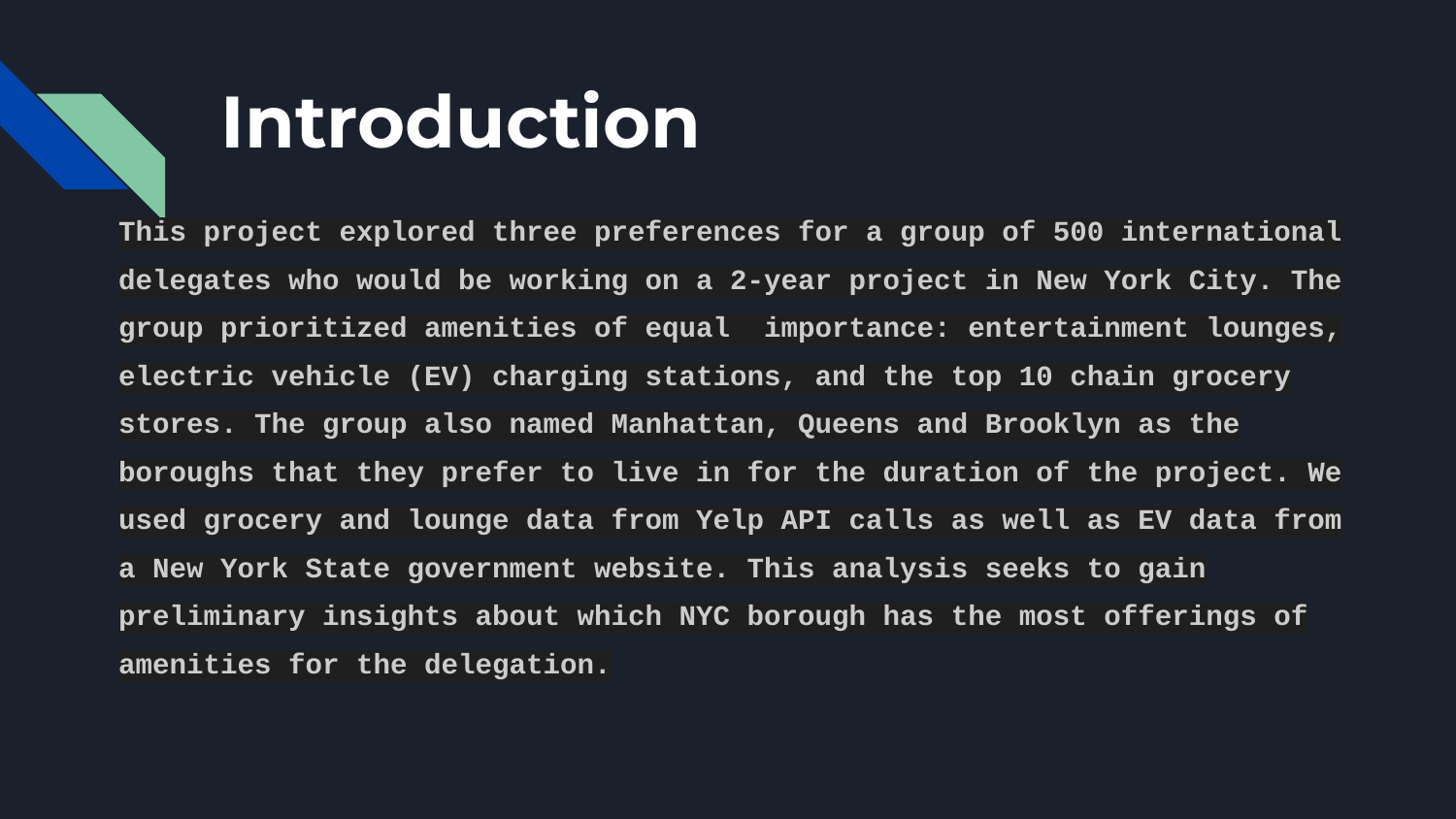

# Introduction

This project explored three preferences for a group of 500 international delegates who would be working on a 2-year project in New York City. The group prioritized amenities of equal  importance: entertainment lounges, electric vehicle (EV) charging stations, and the top 10 chain grocery stores. The group also named Manhattan, Queens and Brooklyn as the boroughs that they prefer to live in for the duration of the project. We used grocery and lounge data from Yelp API calls as well as EV data from a New York State government website. This analysis seeks to gain preliminary insights about which NYC borough has the most offerings of amenities for the delegation.